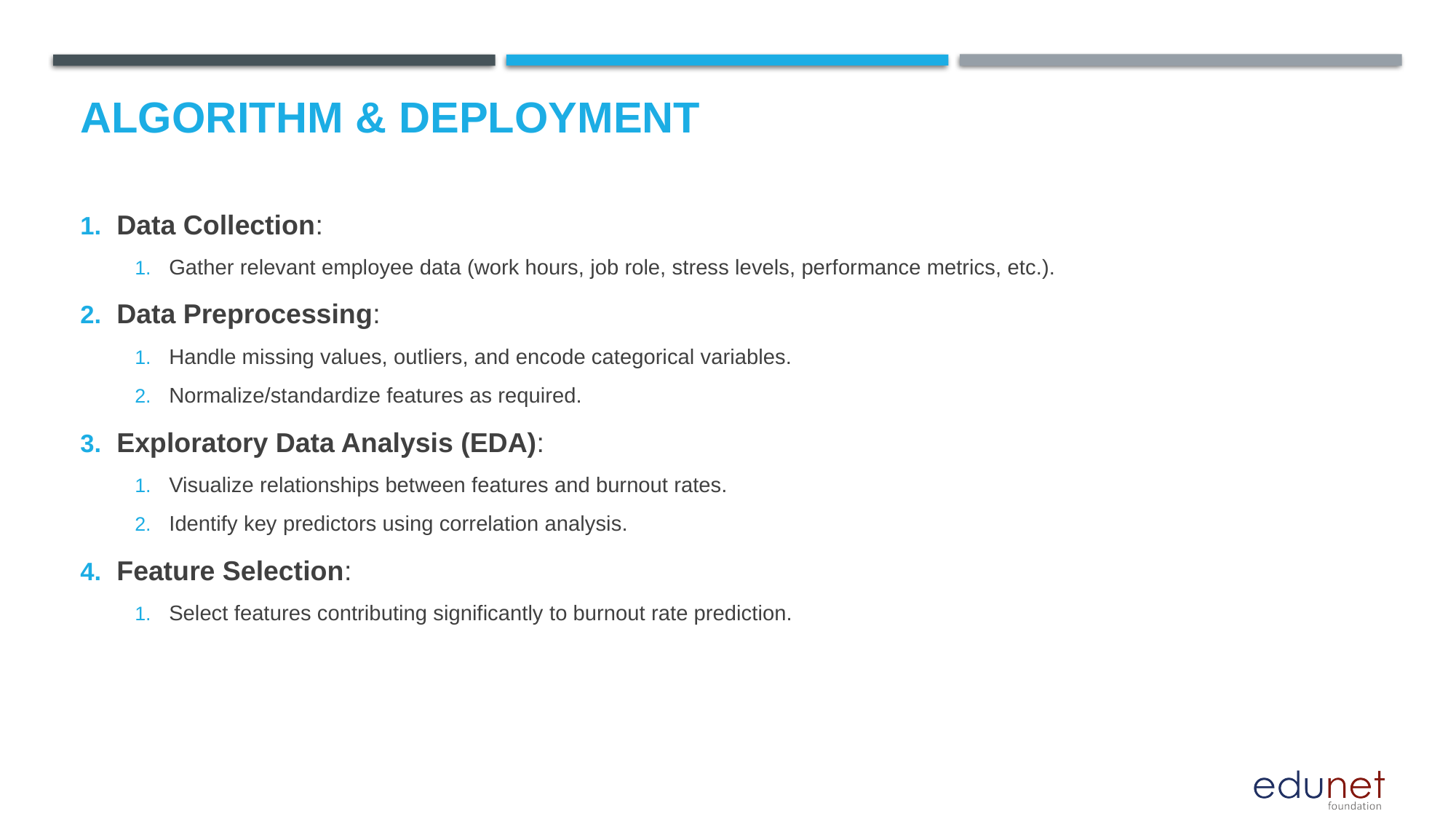

# Algorithm & Deployment
Data Collection:
Gather relevant employee data (work hours, job role, stress levels, performance metrics, etc.).
Data Preprocessing:
Handle missing values, outliers, and encode categorical variables.
Normalize/standardize features as required.
Exploratory Data Analysis (EDA):
Visualize relationships between features and burnout rates.
Identify key predictors using correlation analysis.
Feature Selection:
Select features contributing significantly to burnout rate prediction.